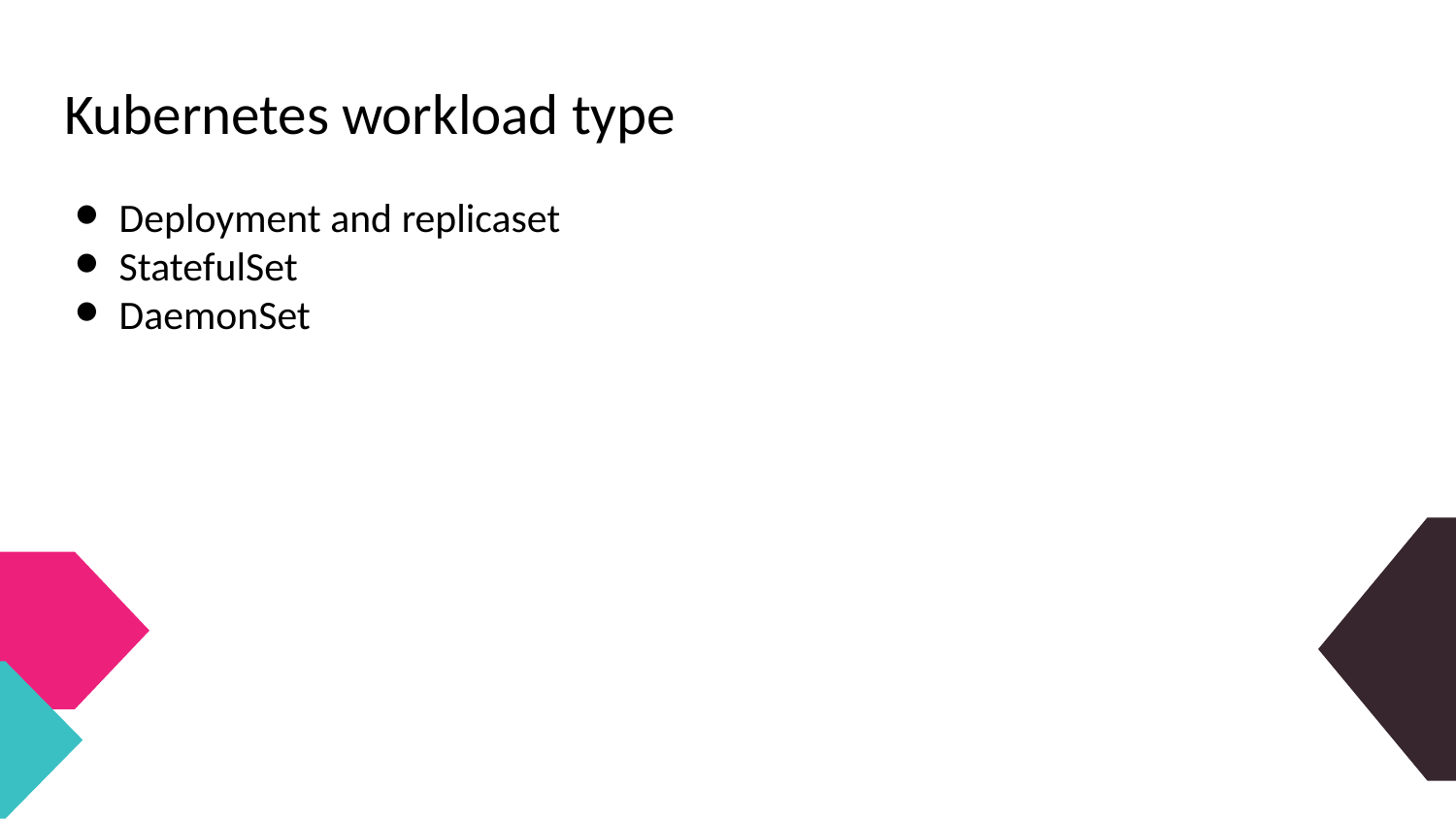

# Kubernetes workload type
Deployment and replicaset
StatefulSet
DaemonSet